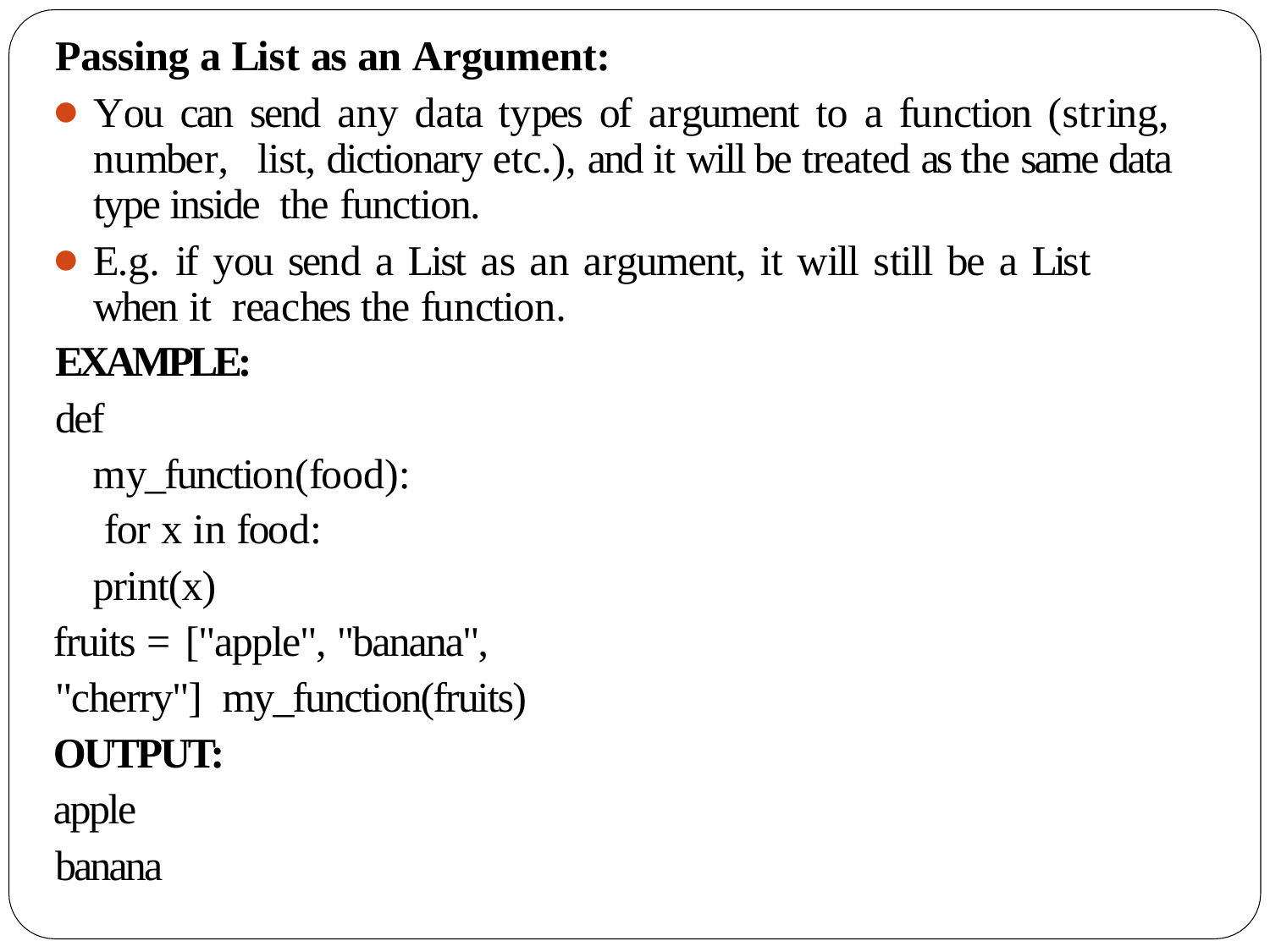

Passing a List as an Argument:
You can send any data types of argument to a function (string, number,  list, dictionary etc.), and it will be treated as the same data type inside  the function.
E.g. if you send a List as an argument, it will still be a List when it  reaches the function.
EXAMPLE:
def my_function(food):  for x in food:
print(x)
fruits = ["apple", "banana", "cherry"]  my_function(fruits)
OUTPUT:
apple  banana  cherry